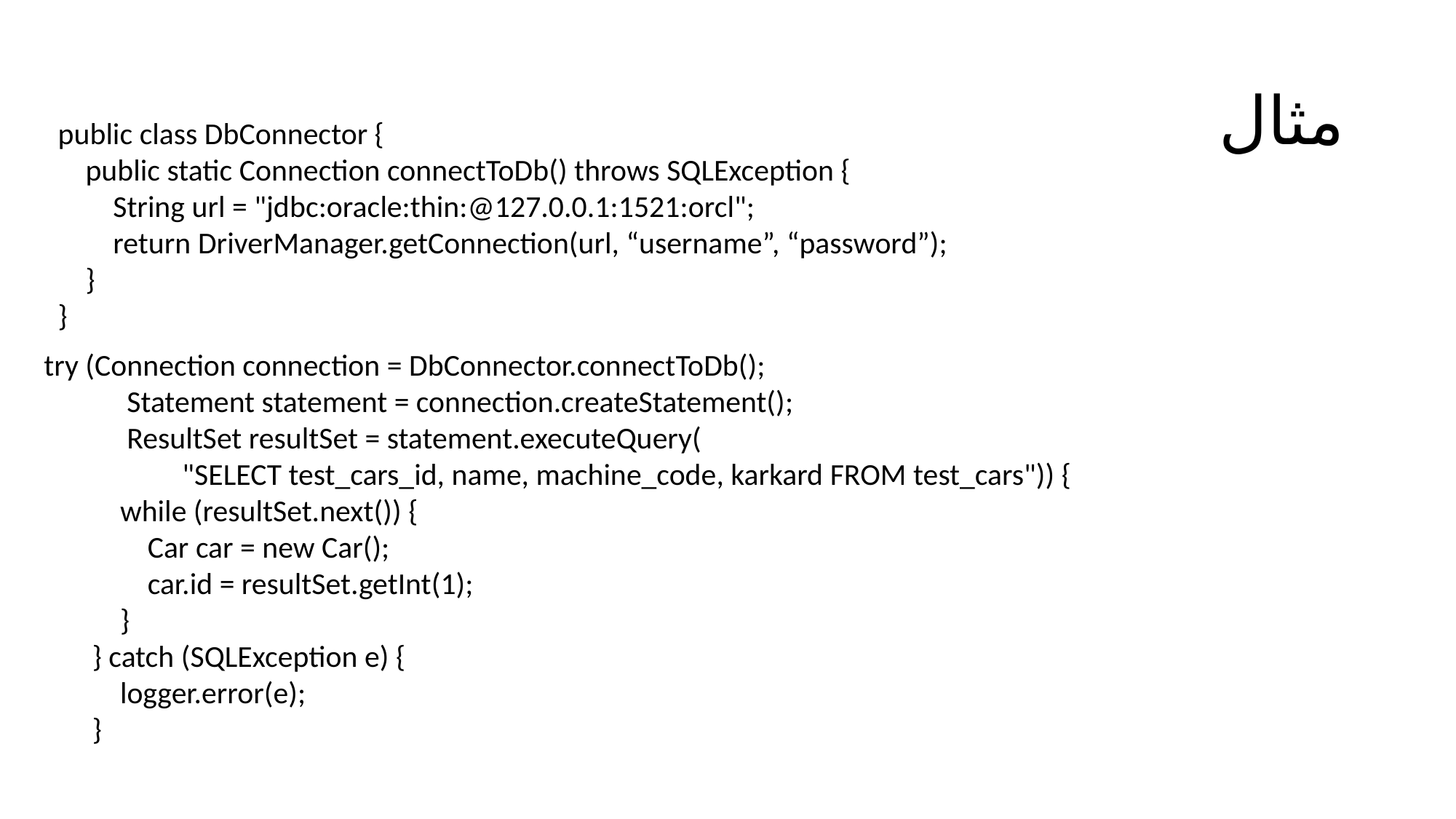

# مثال
public class DbConnector {
    public static Connection connectToDb() throws SQLException {
        String url = "jdbc:oracle:thin:@127.0.0.1:1521:orcl";
        return DriverManager.getConnection(url, “username”, “password”);
    }
}
 try (Connection connection = DbConnector.connectToDb();
             Statement statement = connection.createStatement();
             ResultSet resultSet = statement.executeQuery(
                     "SELECT test_cars_id, name, machine_code, karkard FROM test_cars")) {
            while (resultSet.next()) {
                Car car = new Car();
                car.id = resultSet.getInt(1);
            }
        } catch (SQLException e) {
            logger.error(e);
        }